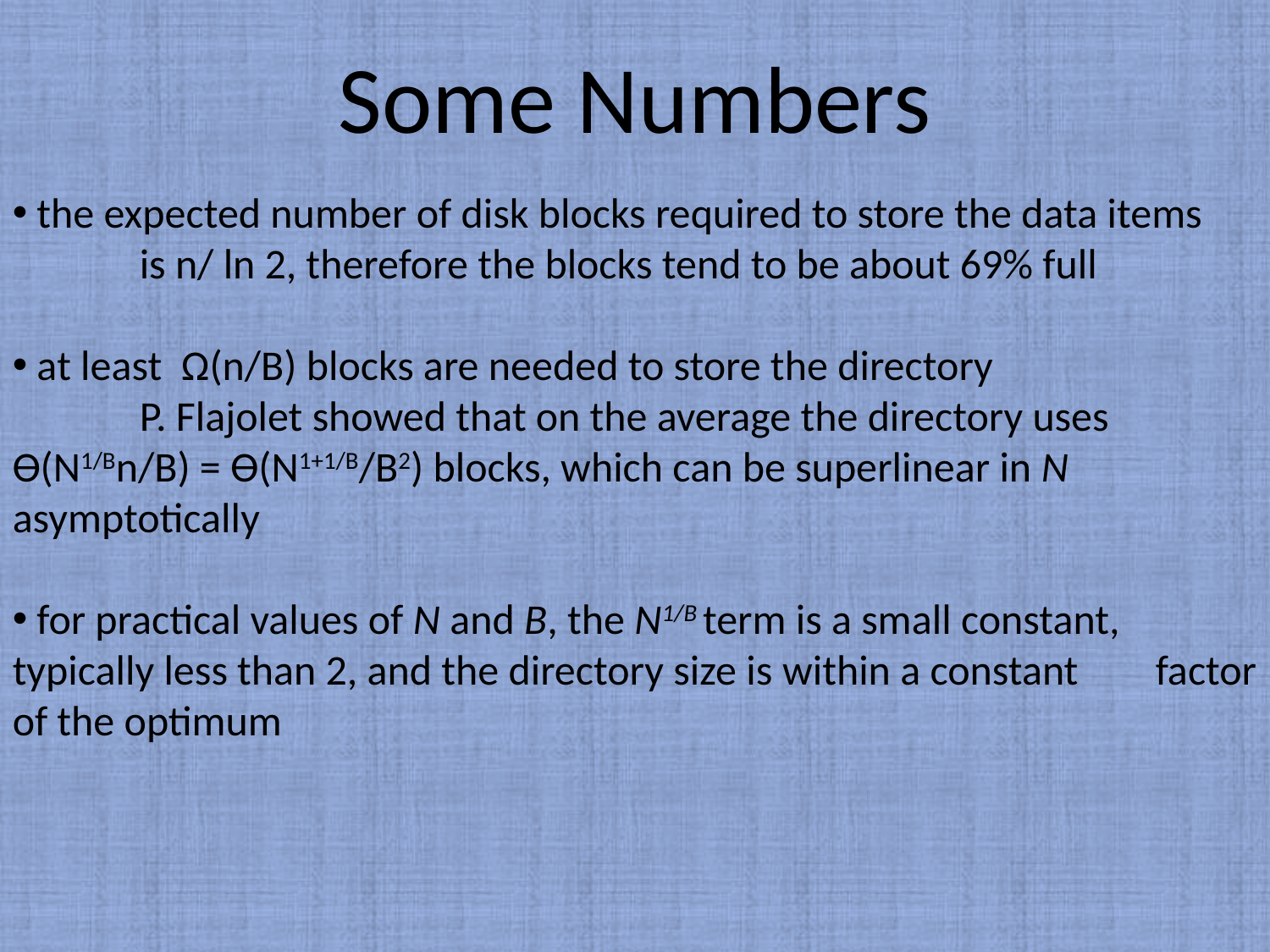

Some Numbers
 the expected number of disk blocks required to store the data items
	is n/ ln 2, therefore the blocks tend to be about 69% full

 at least  Ω(n/B) blocks are needed to store the directory
 	P. Flajolet showed that on the average the directory uses 	Ѳ(N1/Bn/B) = Ѳ(N1+1/B/B2) blocks, which can be superlinear in N 	asymptotically

 for practical values of N and B, the N1/B term is a small constant, 	typically less than 2, and the directory size is within a constant 	factor of the optimum